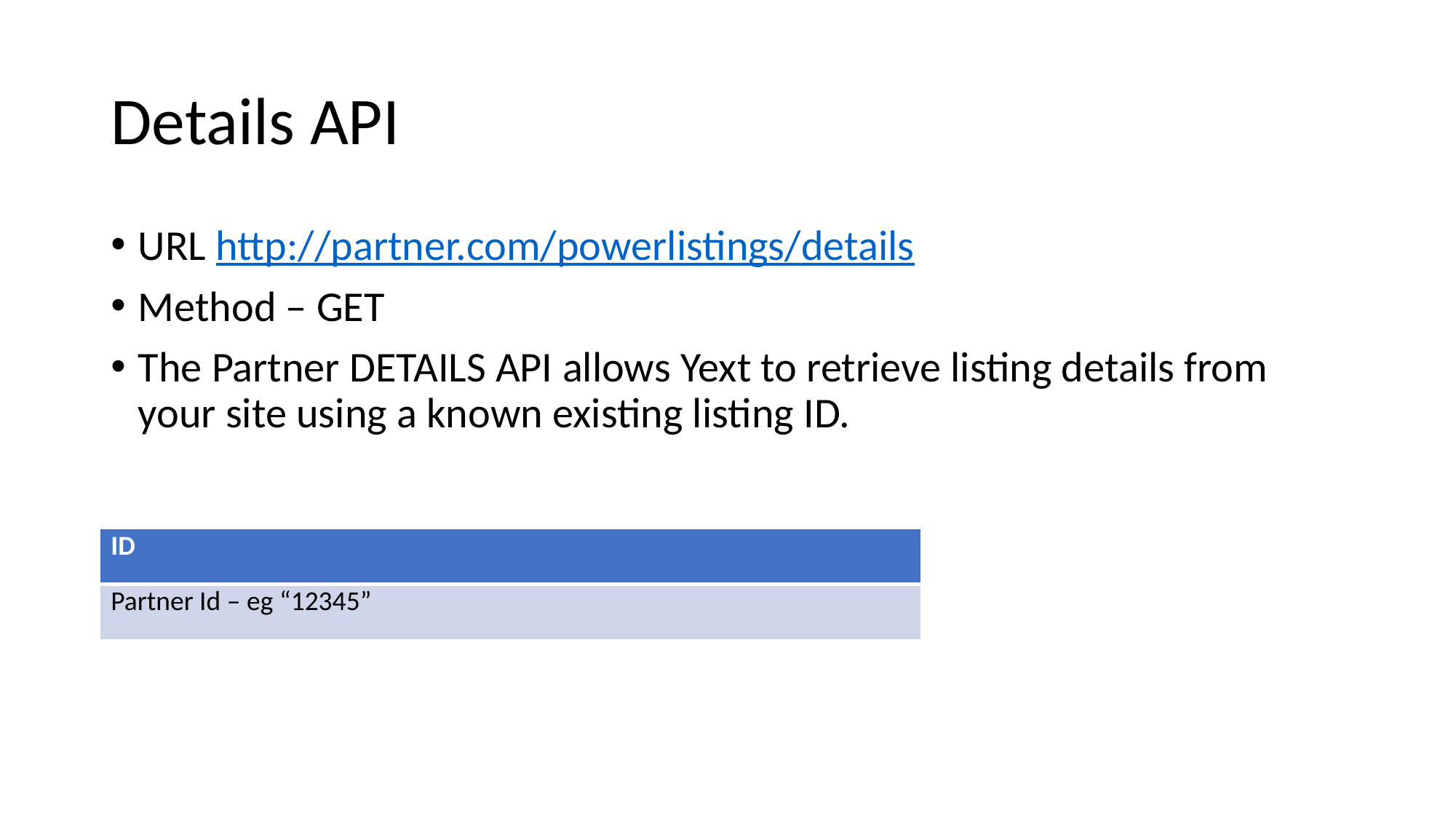

# Details API
URL http://partner.com/powerlistings/details
Method – GET
The Partner DETAILS API allows Yext to retrieve listing details from your site using a known existing listing ID.

| ID |
| --- |
| Partner Id – eg “12345” |